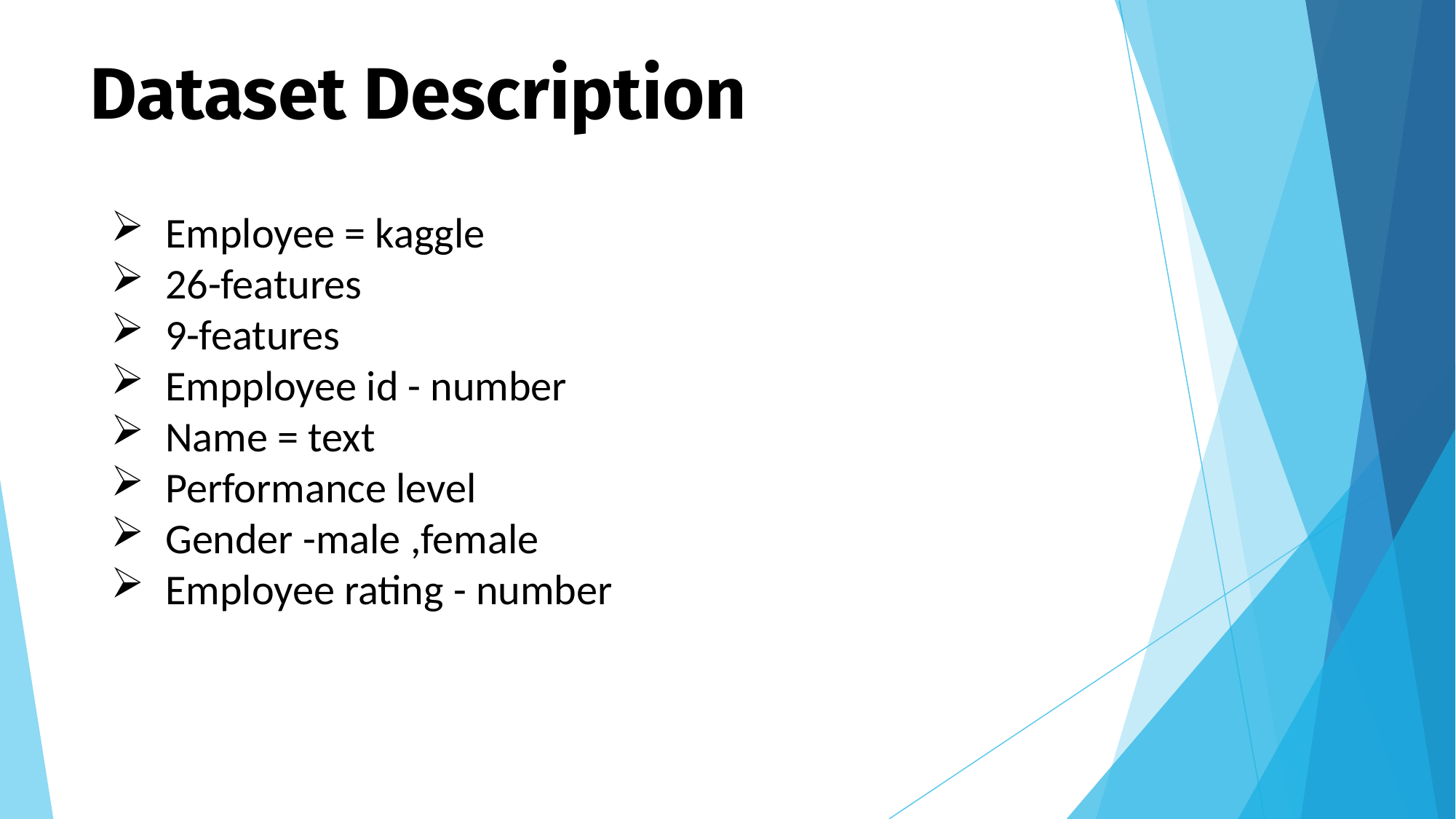

# Dataset Description
Employee = kaggle
26-features
9-features
Empployee id - number
Name = text
Performance level
Gender -male ,female
Employee rating - number